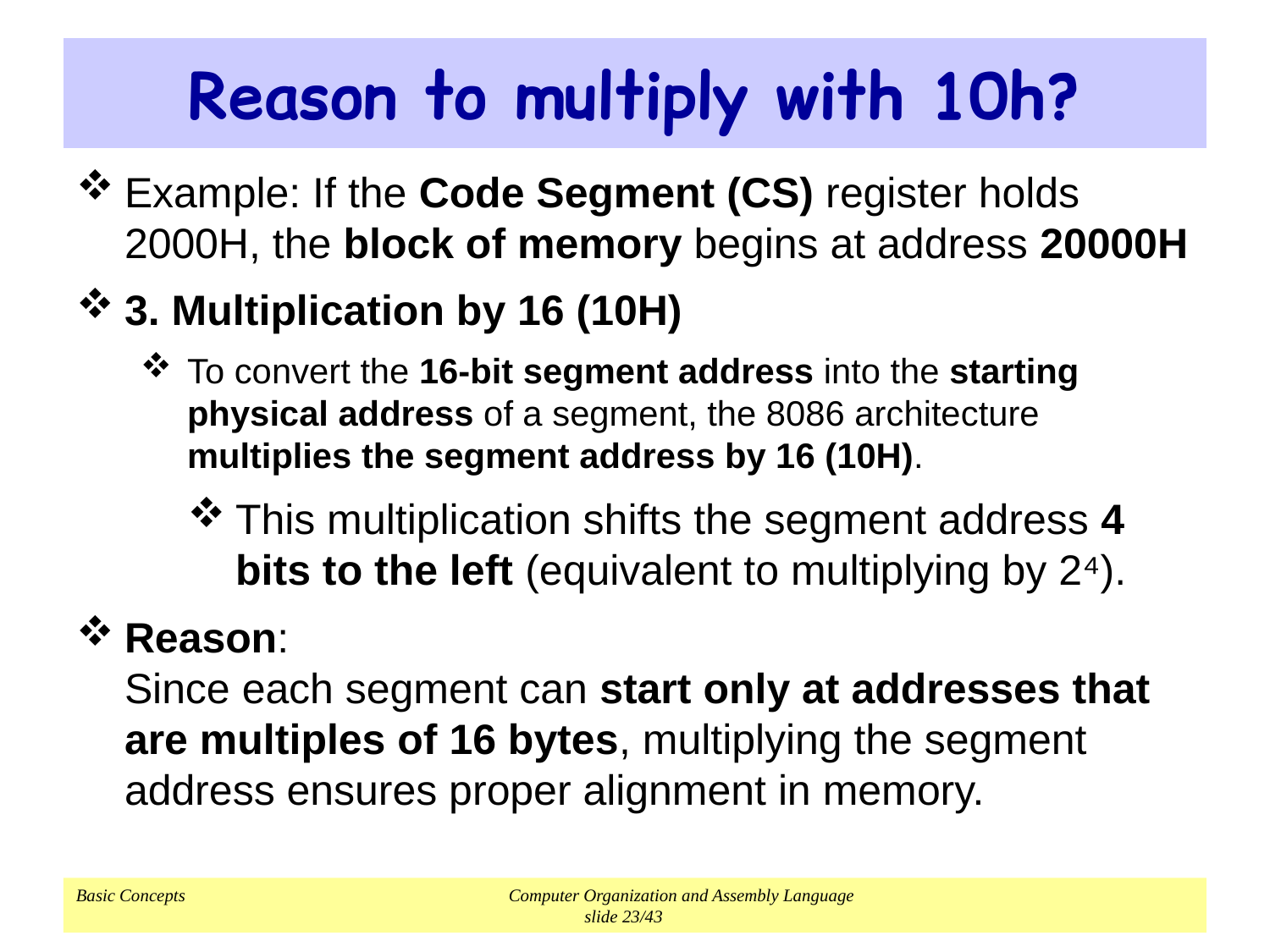

# Reason to multiply with 10h?
Example: If the Code Segment (CS) register holds 2000H, the block of memory begins at address 20000H
3. Multiplication by 16 (10H)
To convert the 16-bit segment address into the starting physical address of a segment, the 8086 architecture multiplies the segment address by 16 (10H).
This multiplication shifts the segment address 4 bits to the left (equivalent to multiplying by 2⁴).
Reason:
Since each segment can start only at addresses that are multiples of 16 bytes, multiplying the segment address ensures proper alignment in memory.